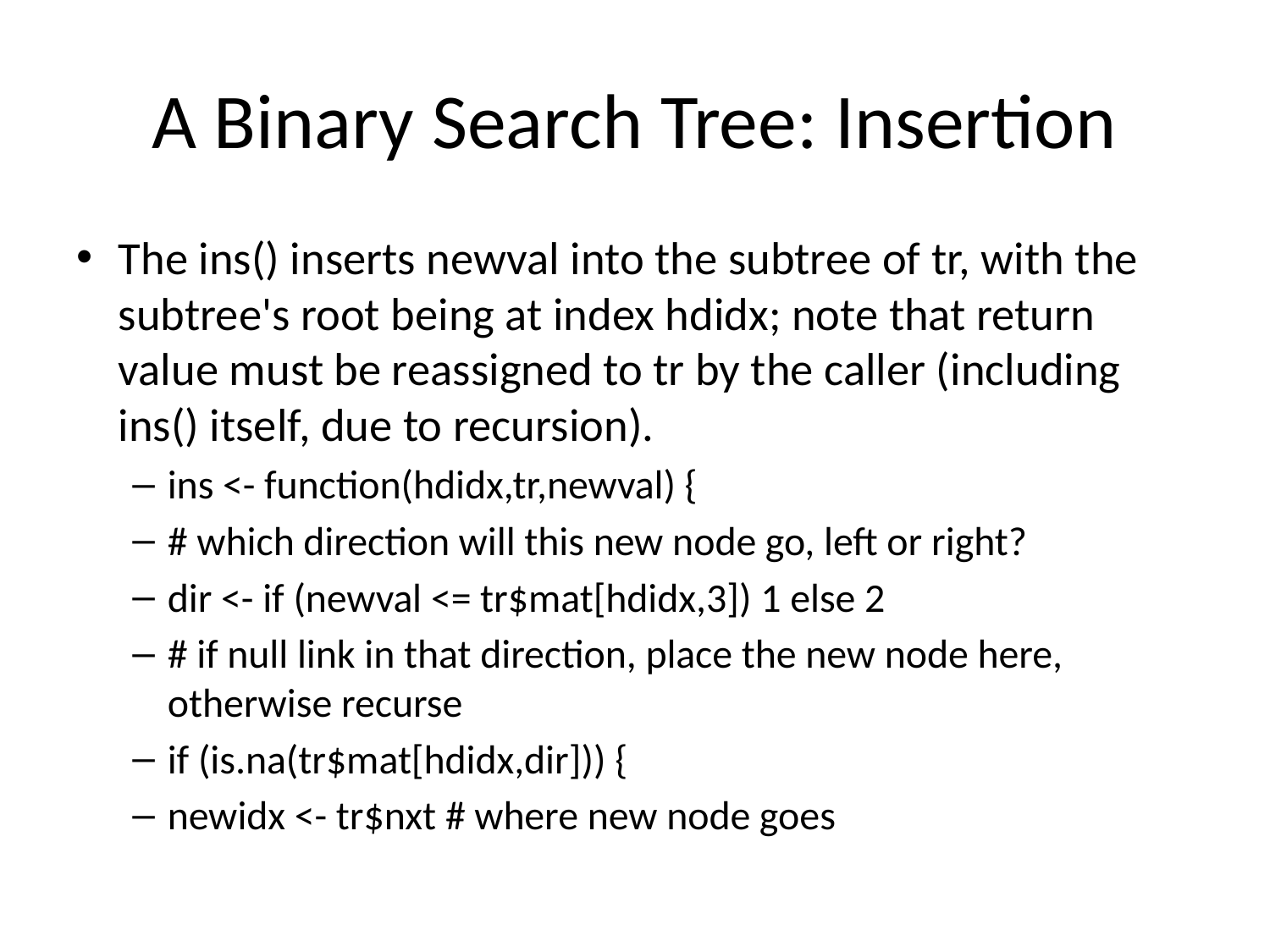

# A Binary Search Tree: Insertion
The ins() inserts newval into the subtree of tr, with the subtree's root being at index hdidx; note that return value must be reassigned to tr by the caller (including ins() itself, due to recursion).
ins <- function(hdidx,tr,newval) {
# which direction will this new node go, left or right?
dir <- if (newval <= tr$mat[hdidx,3]) 1 else 2
# if null link in that direction, place the new node here, otherwise recurse
if (is.na(tr$mat[hdidx,dir])) {
newidx <- tr$nxt # where new node goes